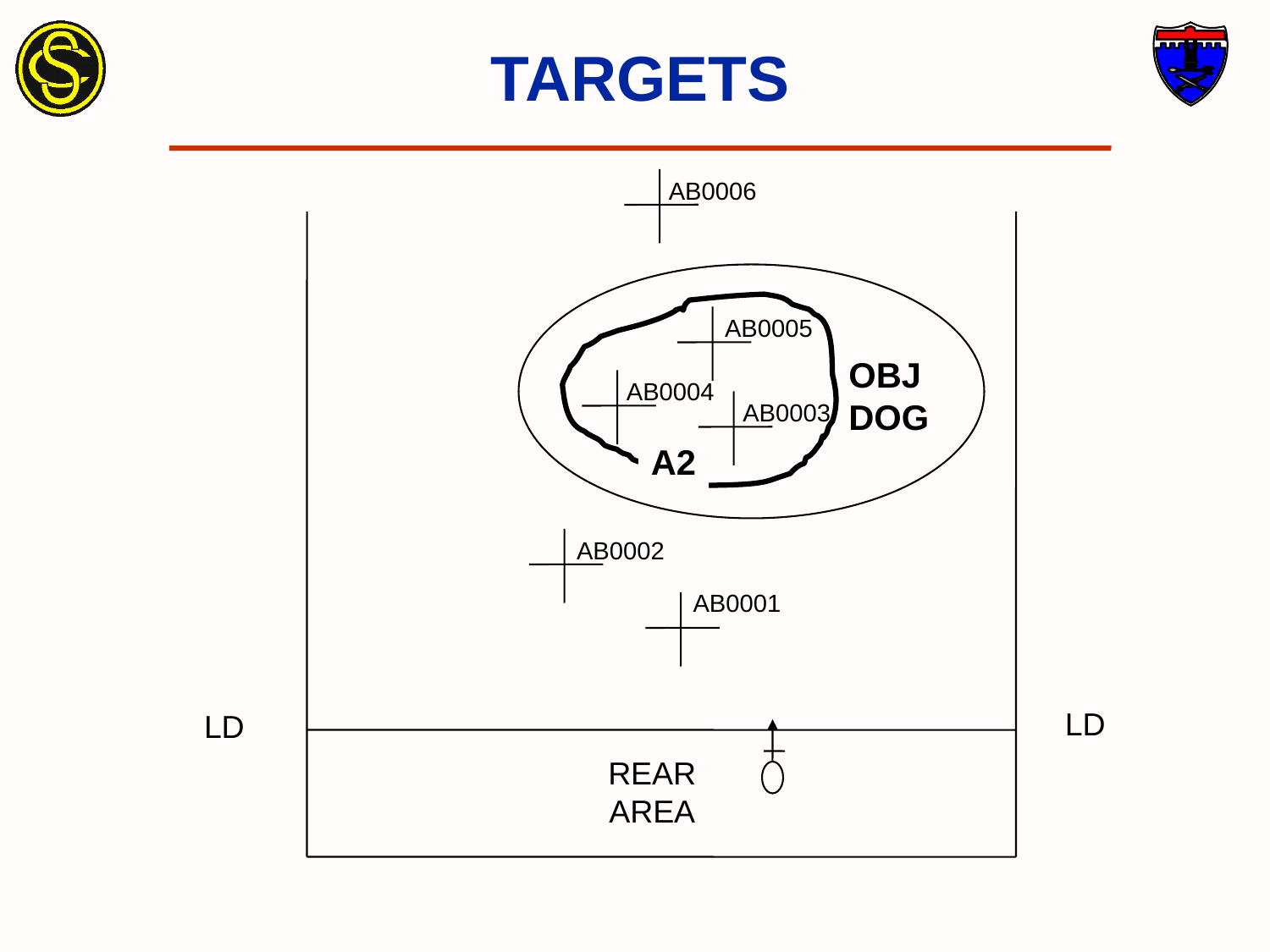

TARGETS

AB0006

AB0005
OBJ
DOG

AB0004

AB0003
A2

AB0002
AB0001

    LD
LD

REAR
AREA